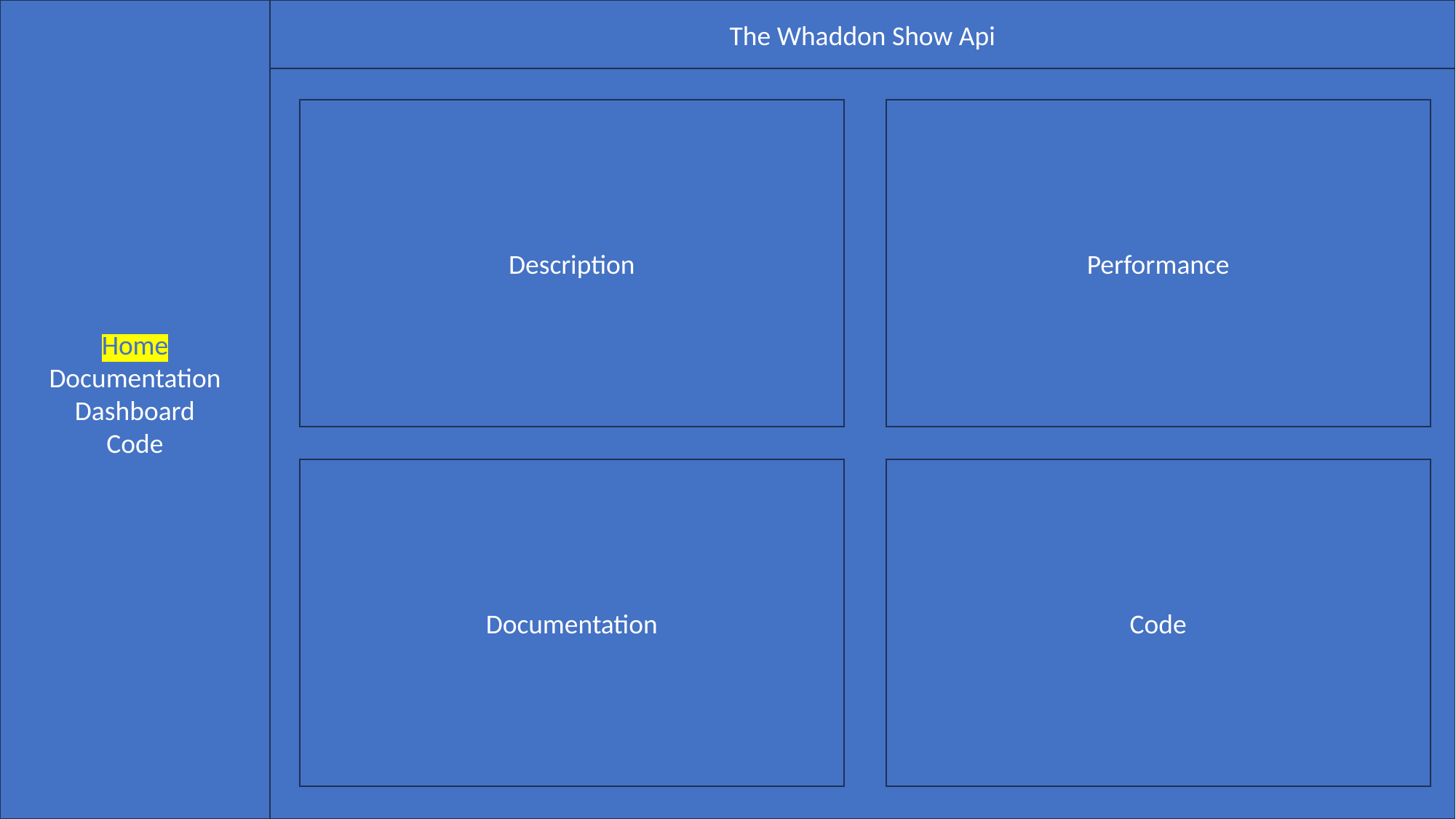

Home
Documentation
Dashboard
Code

The Whaddon Show Api
Description
Performance
Documentation
Code